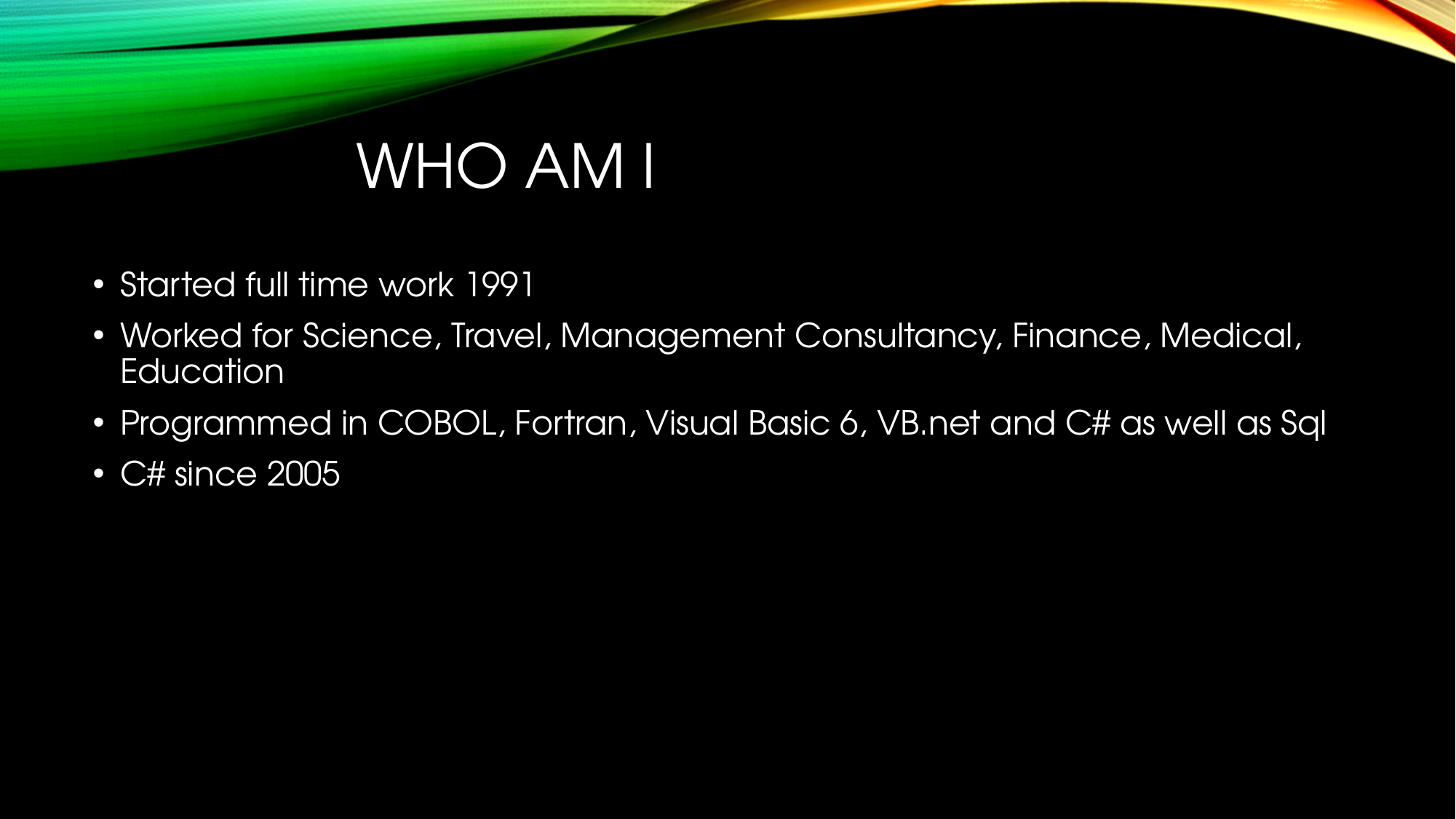

# Who am i
Started full time work 1991
Worked for Science, Travel, Management Consultancy, Finance, Medical, Education
Programmed in COBOL, Fortran, Visual Basic 6, VB.net and C# as well as Sql
C# since 2005